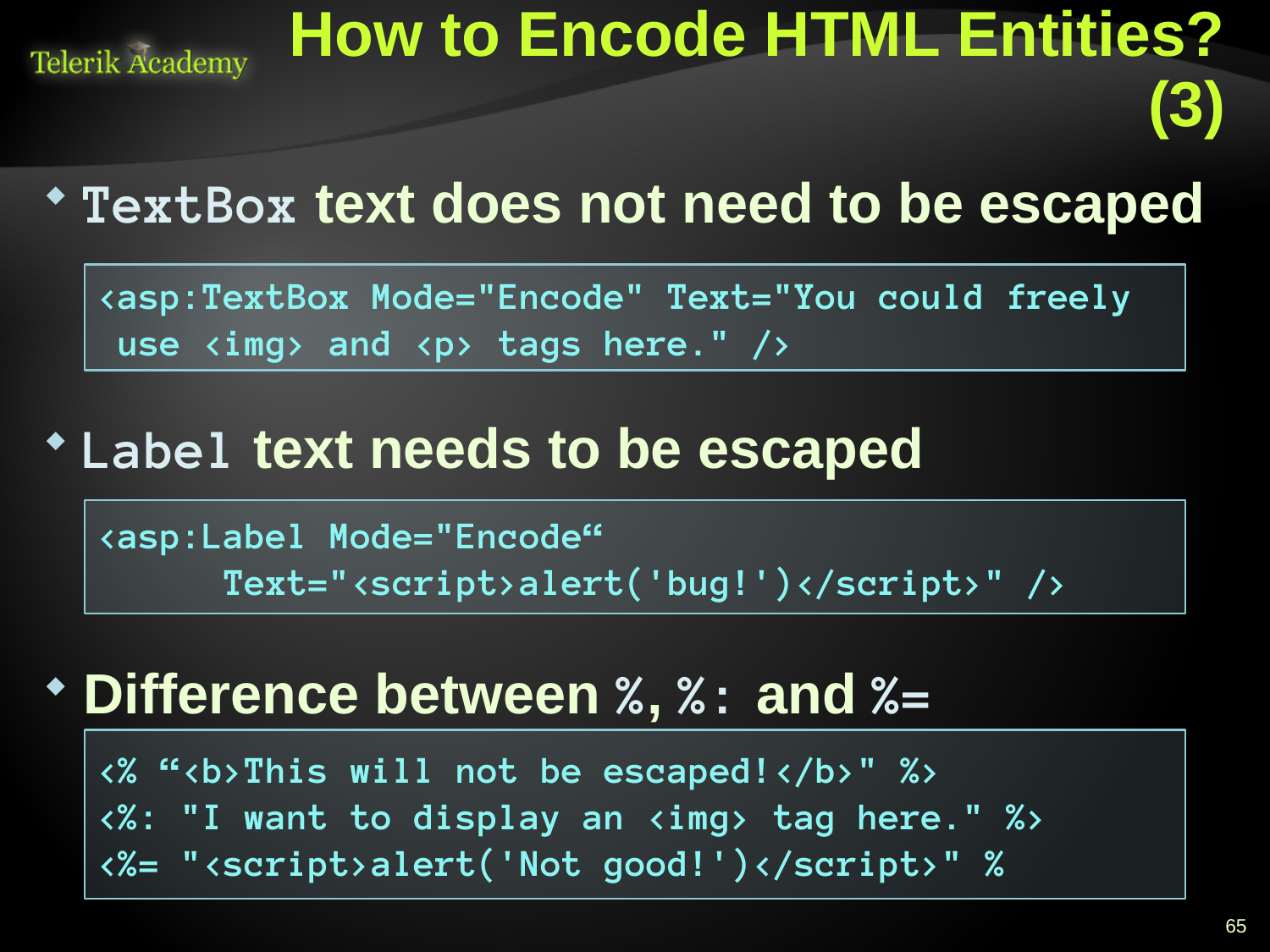

# How to Encode HTML Entities? (3)
TextBox text does not need to be escaped

Label text needs to be escaped

Difference between %, %: and %=

<asp:TextBox Mode="Encode" Text="You could freely
 use <img> and <p> tags here." />
<asp:Label Mode="Encode“
	Text="<script>alert('bug!')</script>" />
<% “<b>This will not be escaped!</b>" %>
<%: "I want to display an <img> tag here." %>
<%= "<script>alert('Not good!')</script>" %
65